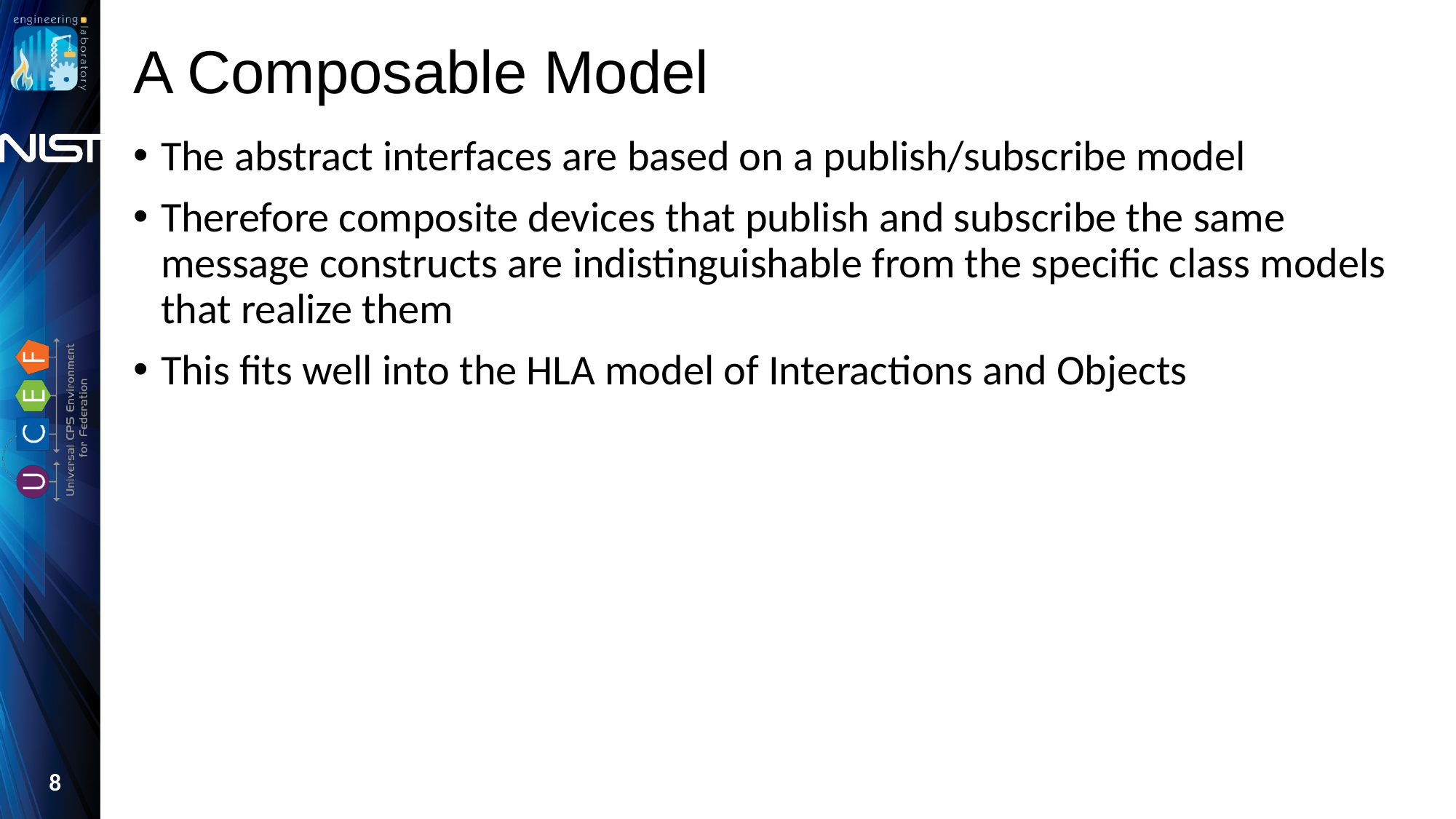

# A Composable Model
The abstract interfaces are based on a publish/subscribe model
Therefore composite devices that publish and subscribe the same message constructs are indistinguishable from the specific class models that realize them
This fits well into the HLA model of Interactions and Objects
8